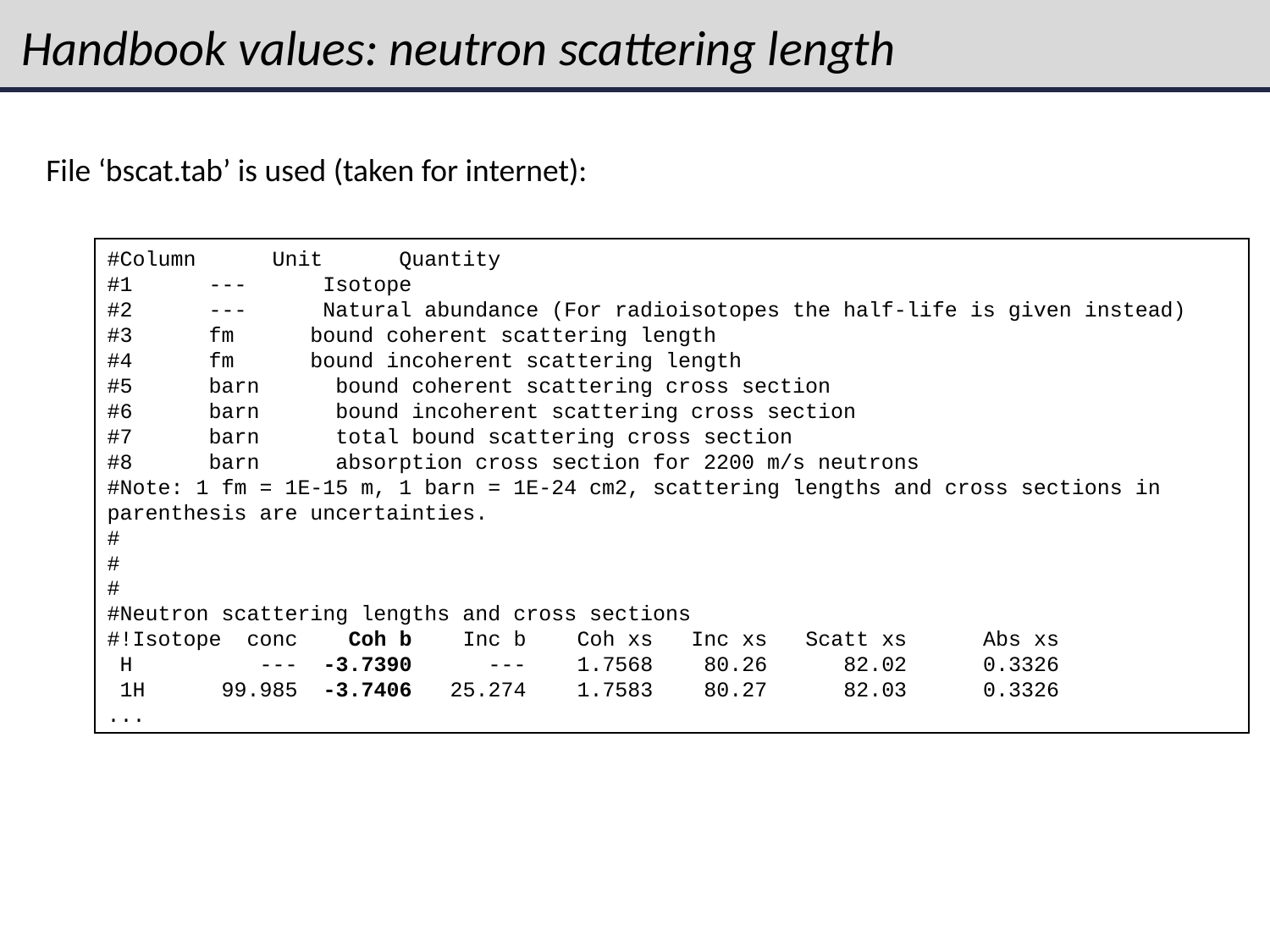

# Handbook values: neutron scattering length
File ‘bscat.tab’ is used (taken for internet):
#Column      Unit      Quantity
#1      ---      Isotope
#2      ---      Natural abundance (For radioisotopes the half-life is given instead)
#3      fm      bound coherent scattering length
#4      fm      bound incoherent scattering length
#5      barn      bound coherent scattering cross section
#6      barn      bound incoherent scattering cross section
#7      barn      total bound scattering cross section
#8      barn      absorption cross section for 2200 m/s neutrons
#Note: 1 fm = 1E-15 m, 1 barn = 1E-24 cm2, scattering lengths and cross sections in parenthesis are uncertainties.
#
#
#
#Neutron scattering lengths and cross sections
#!Isotope  conc    Coh b    Inc b    Coh xs   Inc xs   Scatt xs      Abs xs
 H          ---  -3.7390      ---    1.7568    80.26      82.02      0.3326
 1H      99.985  -3.7406   25.274    1.7583    80.27      82.03      0.3326
...